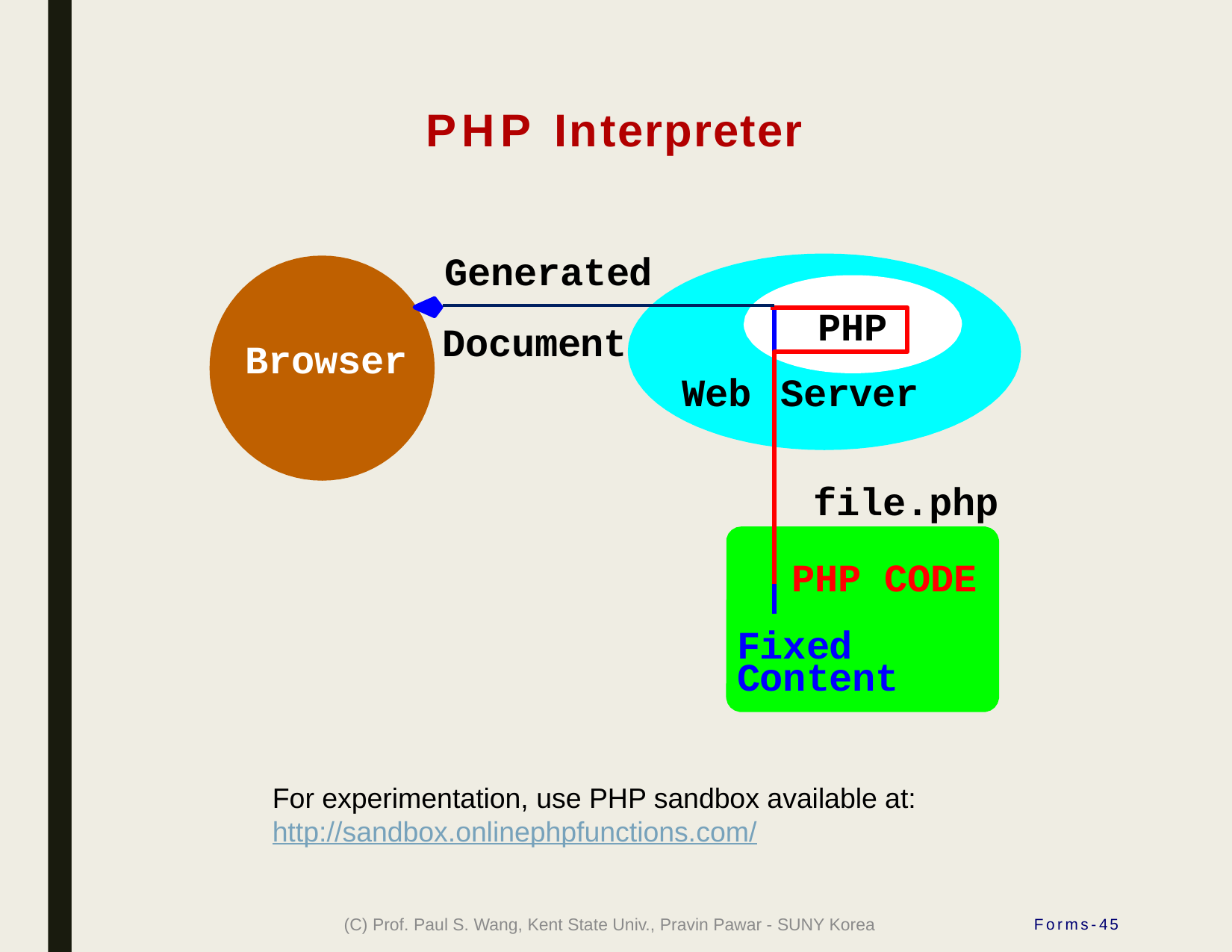

# PHP Interpreter
Generated

PHP

Document
Browser
Web Server
file.php

PHP CODE

Fixed Content

For experimentation, use PHP sandbox available at:
http://sandbox.onlinephpfunctions.com/
(C) Prof. Paul S. Wang, Kent State Univ., Pravin Pawar - SUNY Korea
Forms-45